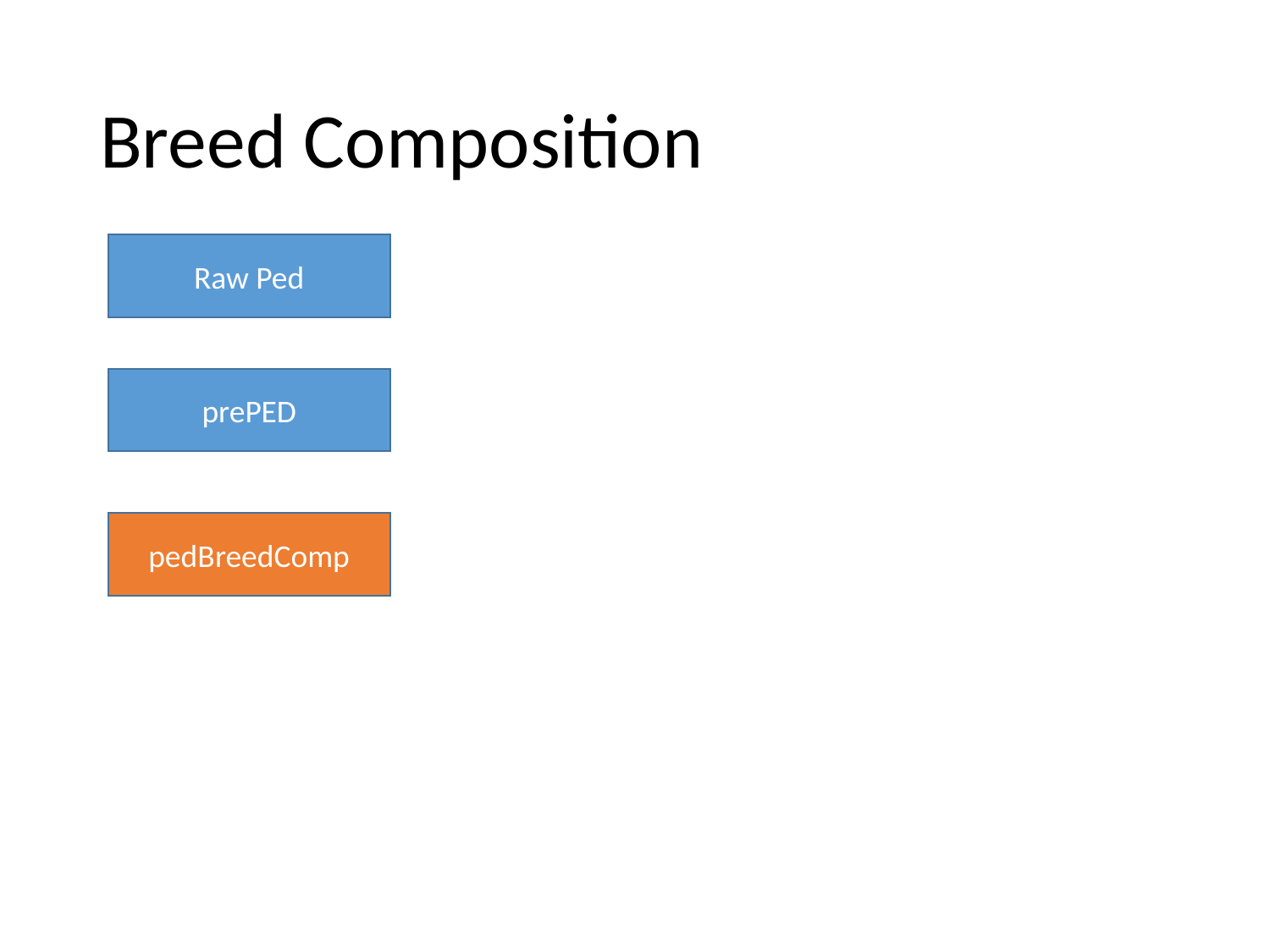

# Breed Composition
Raw Ped
prePED
pedBreedComp